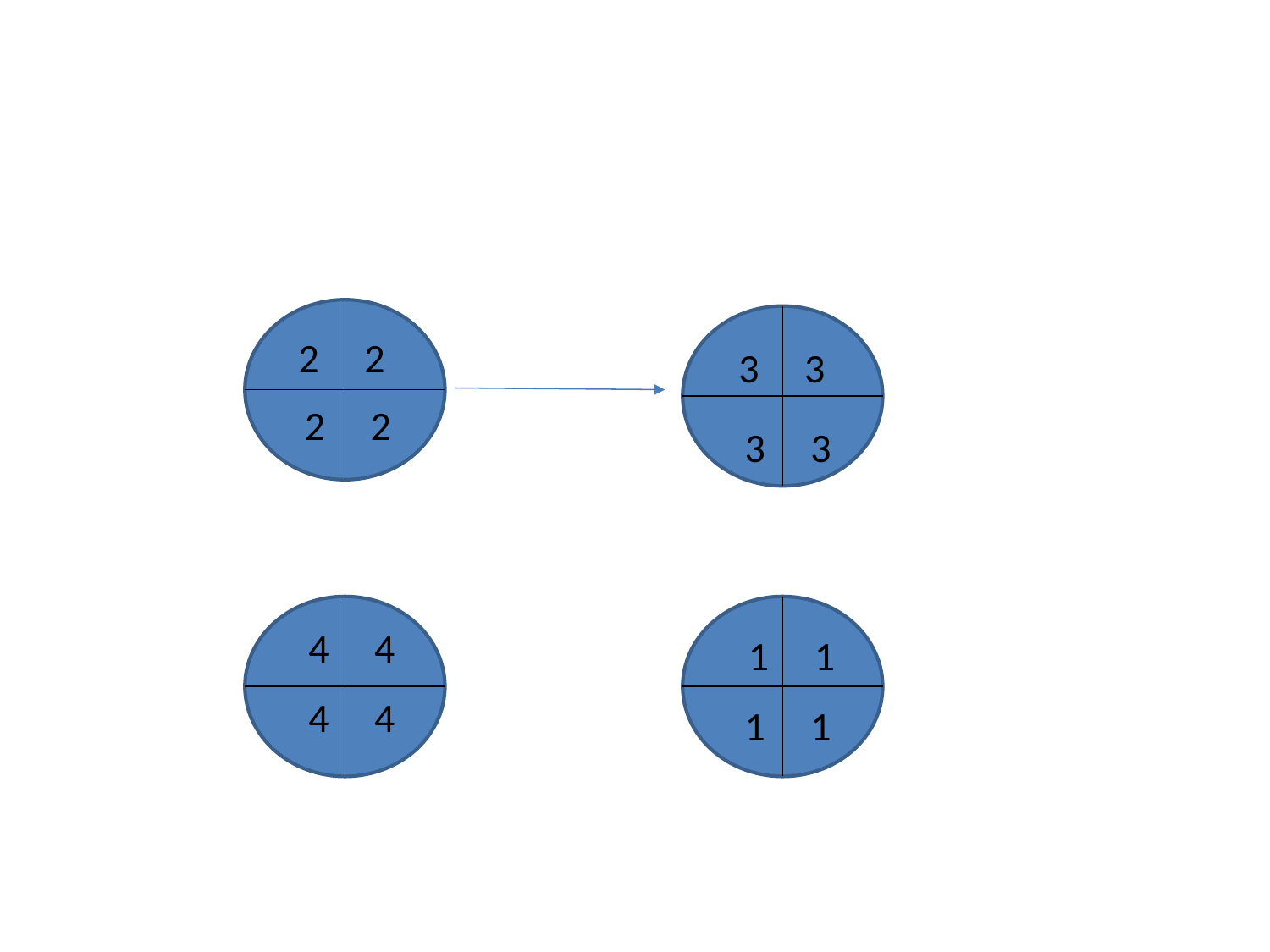

#

2     2
3     3
2     2
3     3

4     4
1     1
4     4
1     1